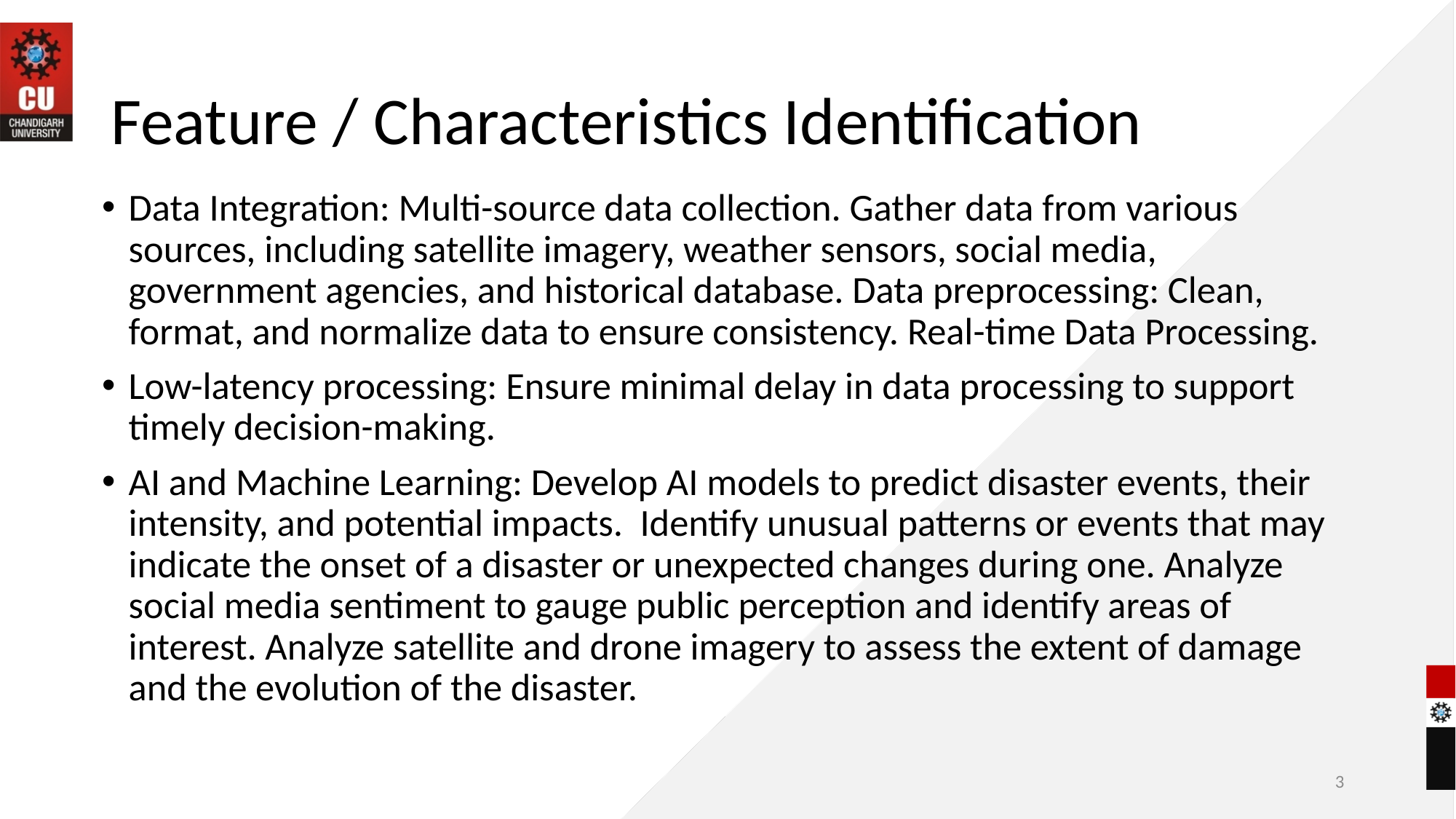

# Feature / Characteristics Identification
Data Integration: Multi-source data collection. Gather data from various sources, including satellite imagery, weather sensors, social media, government agencies, and historical database. Data preprocessing: Clean, format, and normalize data to ensure consistency. Real-time Data Processing.
Low-latency processing: Ensure minimal delay in data processing to support timely decision-making.
AI and Machine Learning: Develop AI models to predict disaster events, their intensity, and potential impacts.  Identify unusual patterns or events that may indicate the onset of a disaster or unexpected changes during one. Analyze social media sentiment to gauge public perception and identify areas of interest. Analyze satellite and drone imagery to assess the extent of damage and the evolution of the disaster.

3